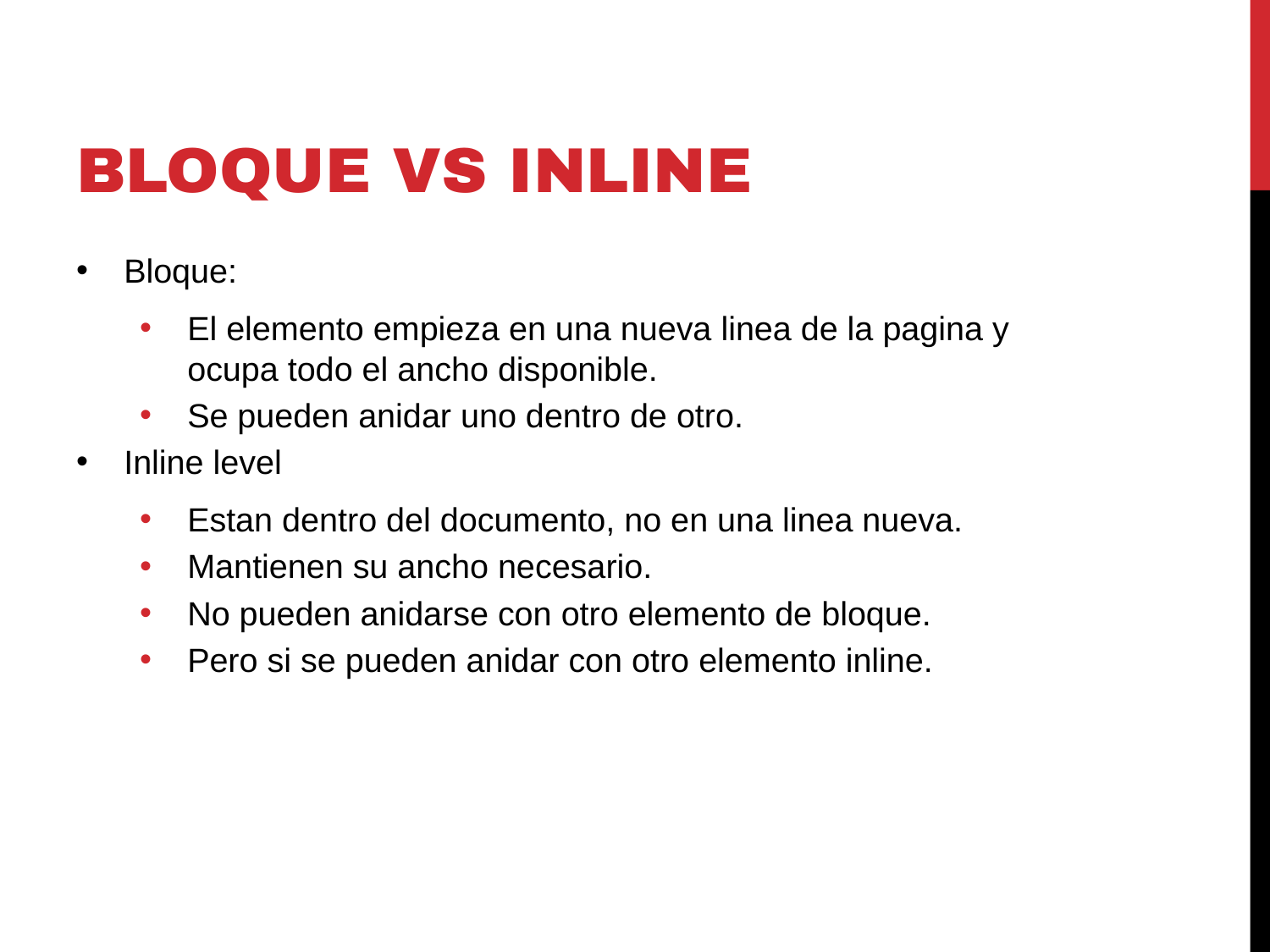

# Bloque vs inline
Bloque:
El elemento empieza en una nueva linea de la pagina y ocupa todo el ancho disponible.
Se pueden anidar uno dentro de otro.
Inline level
Estan dentro del documento, no en una linea nueva.
Mantienen su ancho necesario.
No pueden anidarse con otro elemento de bloque.
Pero si se pueden anidar con otro elemento inline.